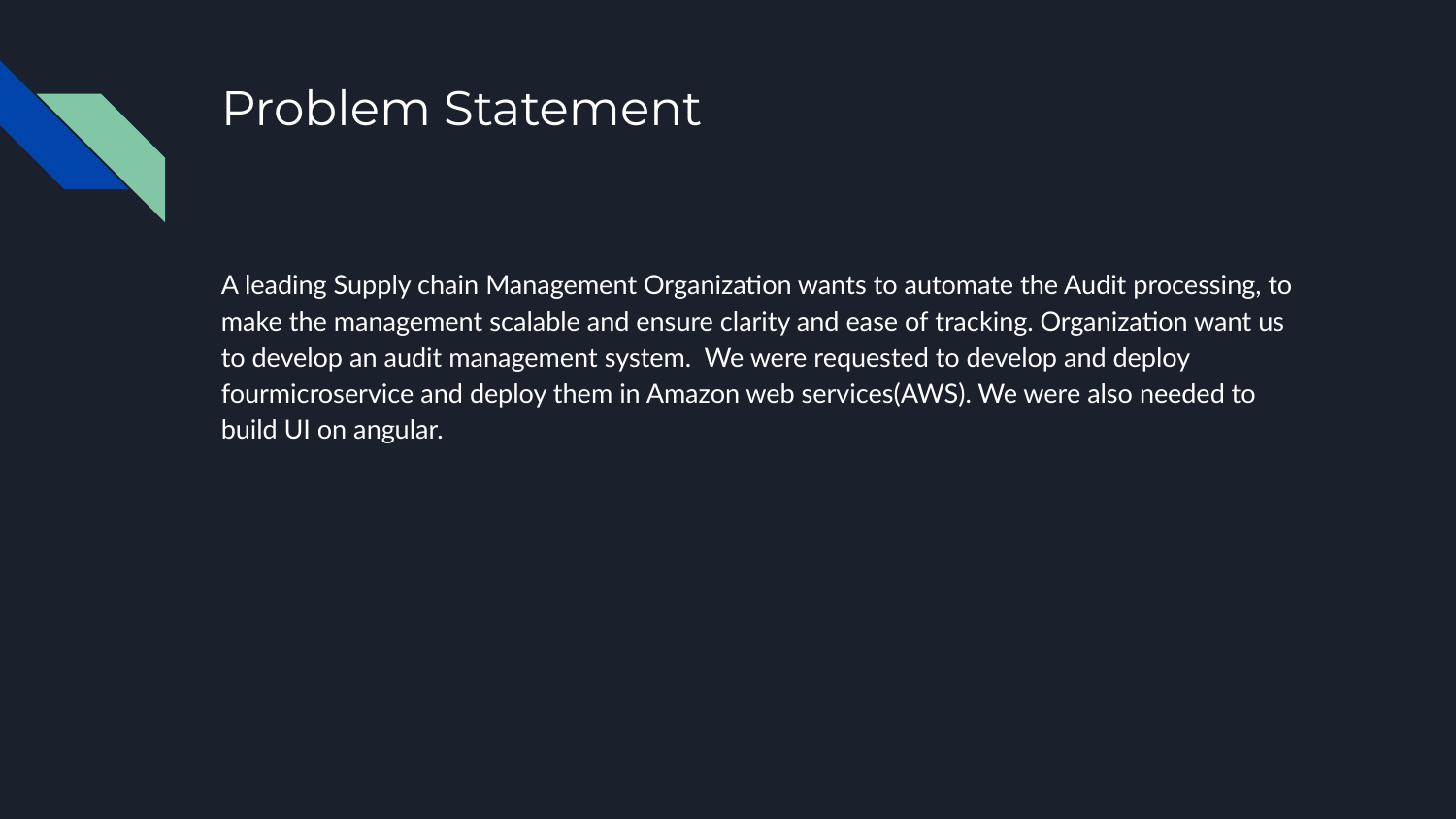

# Problem Statement
A leading Supply chain Management Organization wants to automate the Audit processing, to make the management scalable and ensure clarity and ease of tracking. Organization want us to develop an audit management system.  We were requested to develop and deploy fourmicroservice and deploy them in Amazon web services(AWS). We were also needed to build UI on angular.